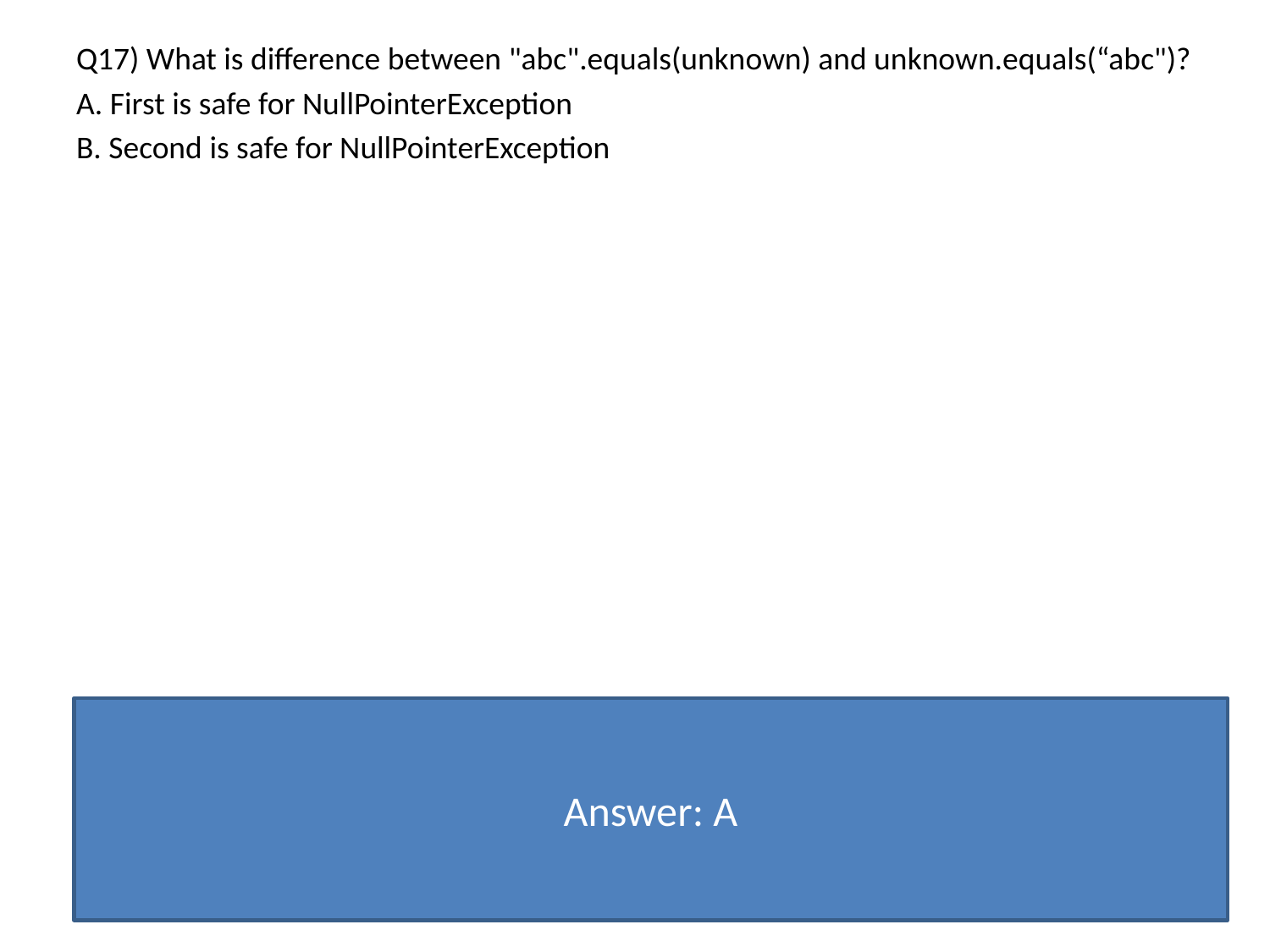

Q17) What is difference between "abc".equals(unknown) and unknown.equals(“abc")?
A. First is safe for NullPointerException
B. Second is safe for NullPointerException
Answer: A